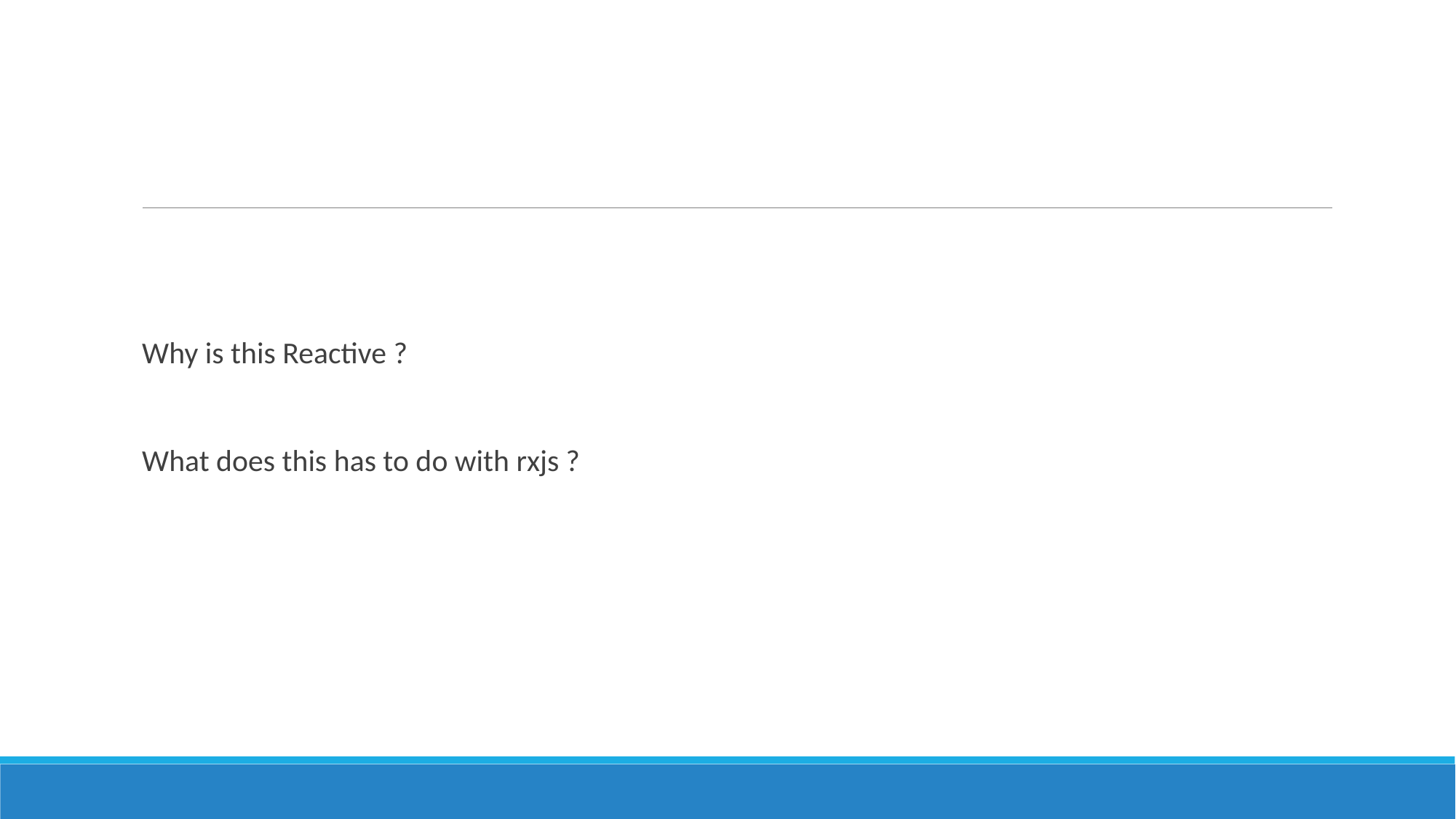

#

Why is this Reactive ?

What does this has to do with rxjs ?